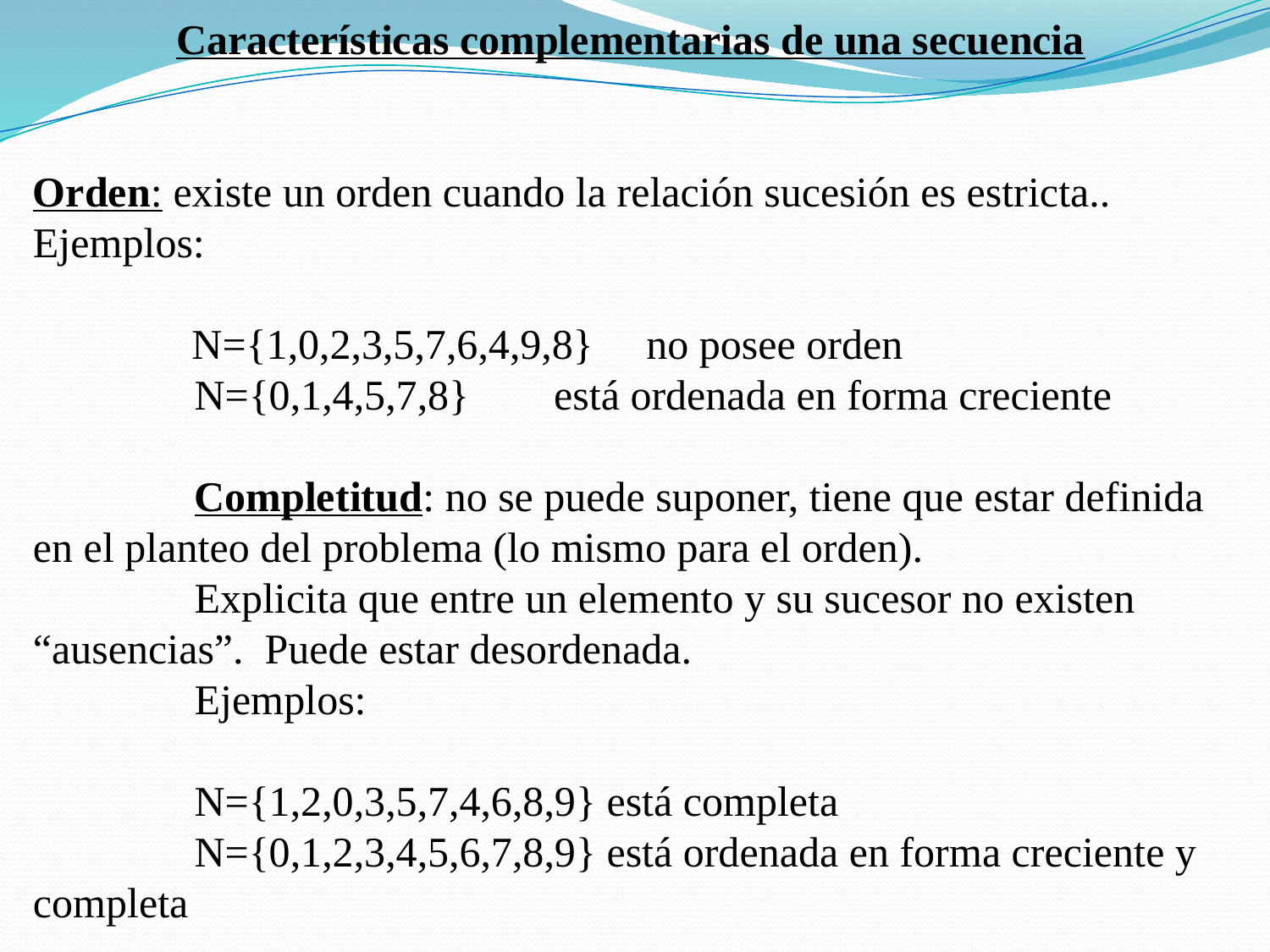

Características complementarias de una secuencia

Orden: existe un orden cuando la relación sucesión es estricta.. Ejemplos:

               N={1,0,2,3,5,7,6,4,9,8}     no posee orden
N={0,1,4,5,7,8}        está ordenada en forma creciente

Completitud: no se puede suponer, tiene que estar definida en el planteo del problema (lo mismo para el orden).
Explicita que entre un elemento y su sucesor no existen “ausencias”.  Puede estar desordenada.
Ejemplos:

N={1,2,0,3,5,7,4,6,8,9} está completa
N={0,1,2,3,4,5,6,7,8,9} está ordenada en forma creciente y completa